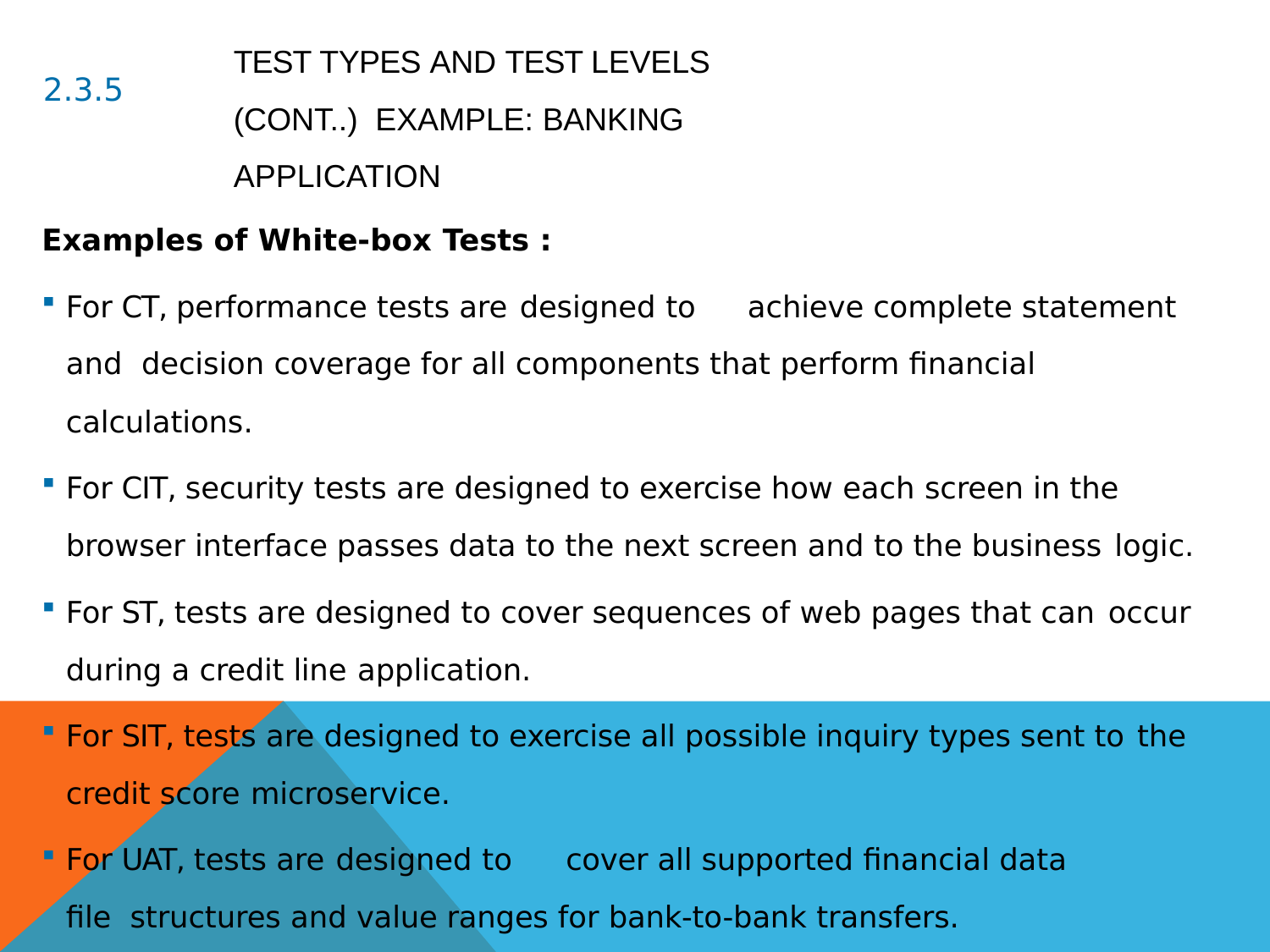

# Test Types and Test Levels (Cont..)  Example: Banking Application
2.3.5
Examples of White-box Tests :
For CT, performance tests are designed to	achieve complete statement and  decision coverage for all components that perform financial calculations.
For CIT, security tests are designed to exercise how each screen in the  browser interface passes data to the next screen and to the business logic.
For ST, tests are designed to cover sequences of web pages that can occur
during a credit line application.
For SIT, tests are designed to exercise all possible inquiry types sent to the
credit score microservice.
For UAT, tests are designed to	cover all supported financial data file  structures and value ranges for bank-to-bank transfers.